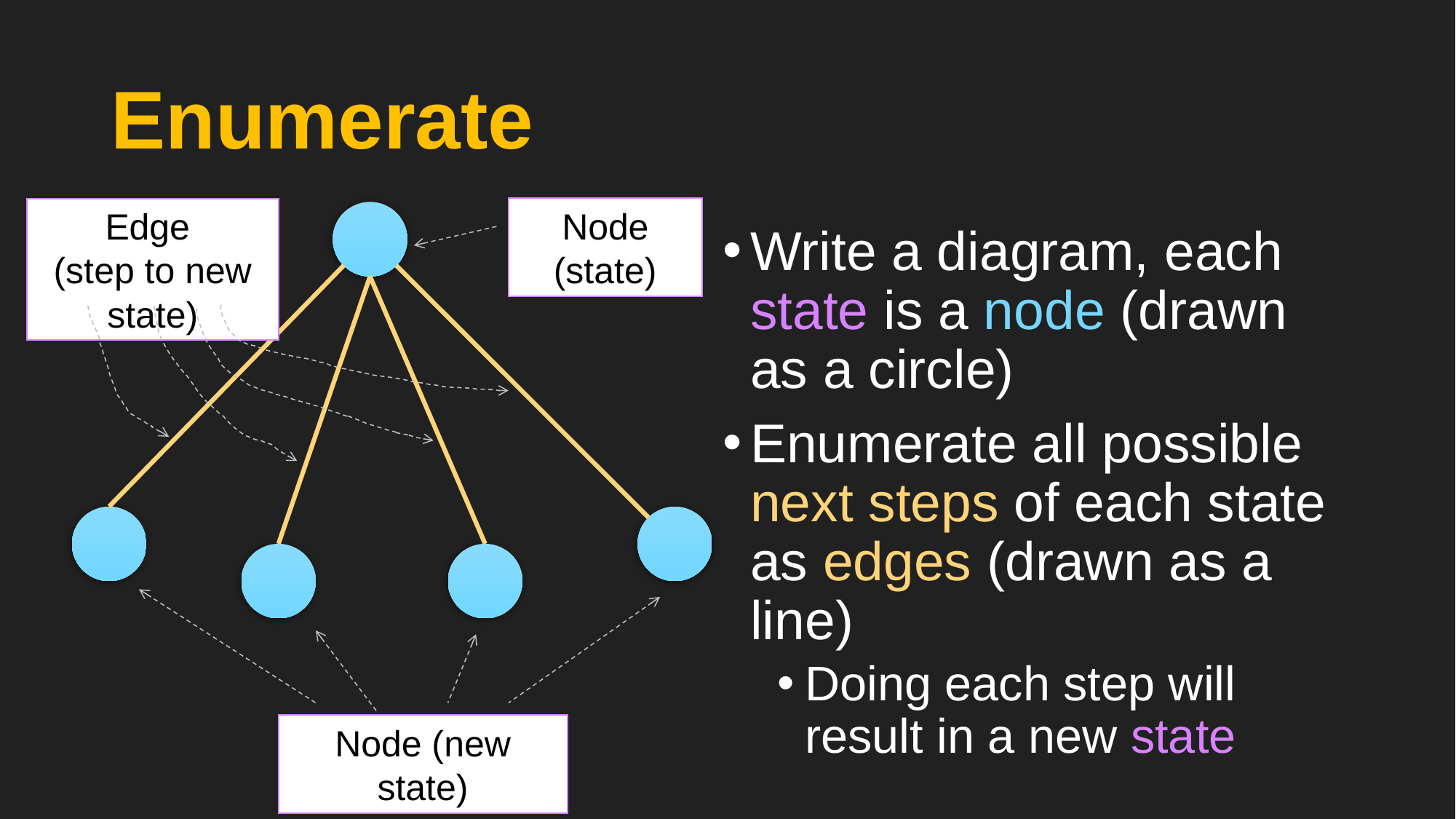

# Enumerate
Node (state)
Edge
(step to new state)

Write a diagram, each state is a node (drawn as a circle)
Enumerate all possible next steps of each state as edges (drawn as a line)
Doing each step will result in a new state

Node (new state)